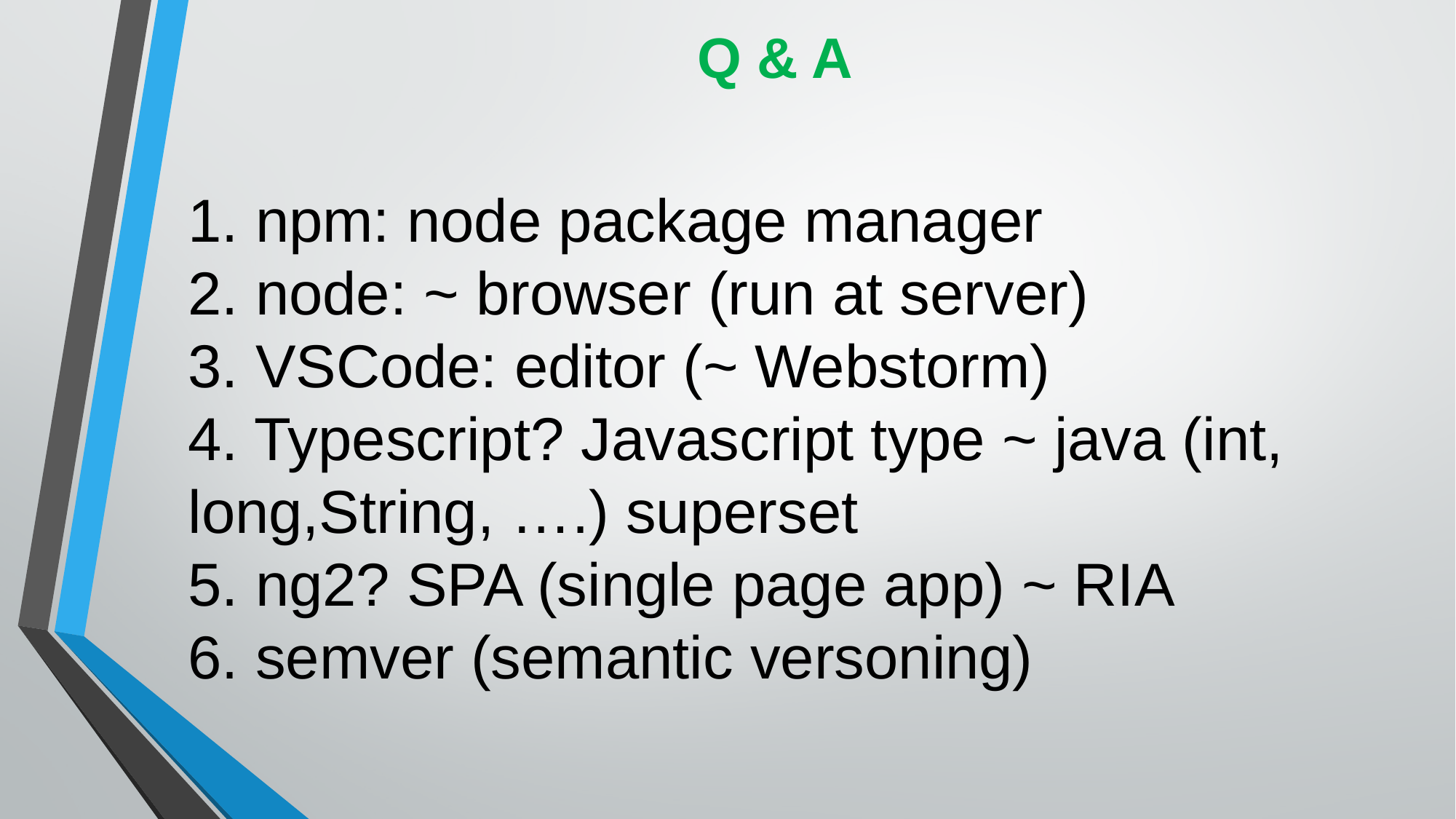

Q & A
# 1. npm: node package manager 2. node: ~ browser (run at server) 3. VSCode: editor (~ Webstorm) 4. Typescript? Javascript type ~ java (int, long,String, ….) superset 5. ng2? SPA (single page app) ~ RIA 6. semver (semantic versoning)